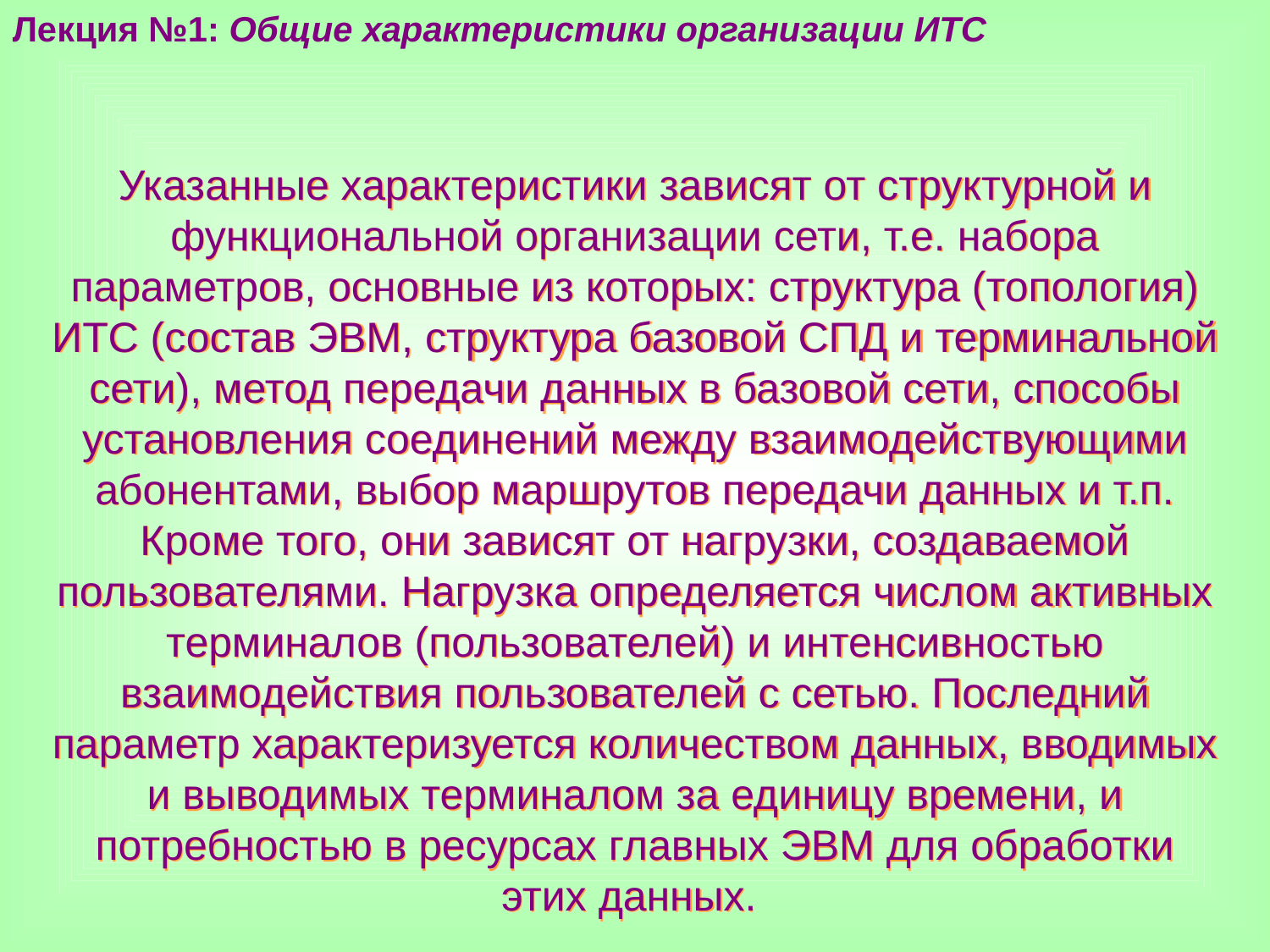

Лекция №1: Общие характеристики организации ИТС
Указанные характеристики зависят от структурной и функциональной организации сети, т.е. набора параметров, основные из которых: структура (топология) ИТС (состав ЭВМ, структура базовой СПД и терминальной сети), метод передачи данных в базовой сети, способы установления соединений между взаимодействующими абонентами, выбор маршрутов передачи данных и т.п. Кроме того, они зависят от нагрузки, создаваемой пользователями. Нагрузка определяется числом активных терминалов (пользователей) и интенсивностью взаимодействия пользователей с сетью. Последний параметр характеризуется количеством данных, вводимых и выводимых терминалом за единицу времени, и потребностью в ресурсах главных ЭВМ для обработки этих данных.